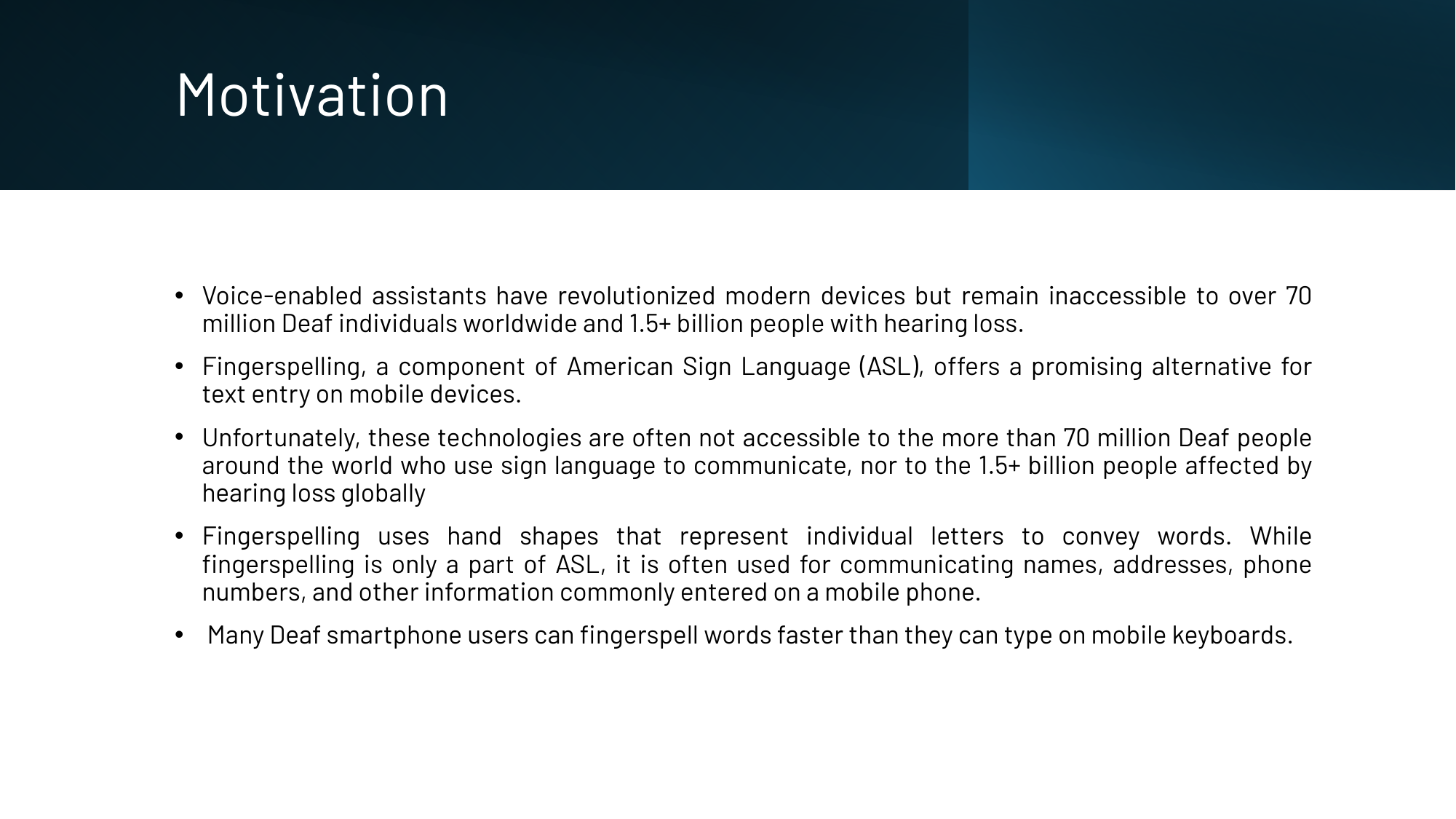

# Motivation
Voice-enabled assistants have revolutionized modern devices but remain inaccessible to over 70 million Deaf individuals worldwide and 1.5+ billion people with hearing loss.
Fingerspelling, a component of American Sign Language (ASL), offers a promising alternative for text entry on mobile devices.
Unfortunately, these technologies are often not accessible to the more than 70 million Deaf people around the world who use sign language to communicate, nor to the 1.5+ billion people affected by hearing loss globally
Fingerspelling uses hand shapes that represent individual letters to convey words. While fingerspelling is only a part of ASL, it is often used for communicating names, addresses, phone numbers, and other information commonly entered on a mobile phone.
 Many Deaf smartphone users can fingerspell words faster than they can type on mobile keyboards.